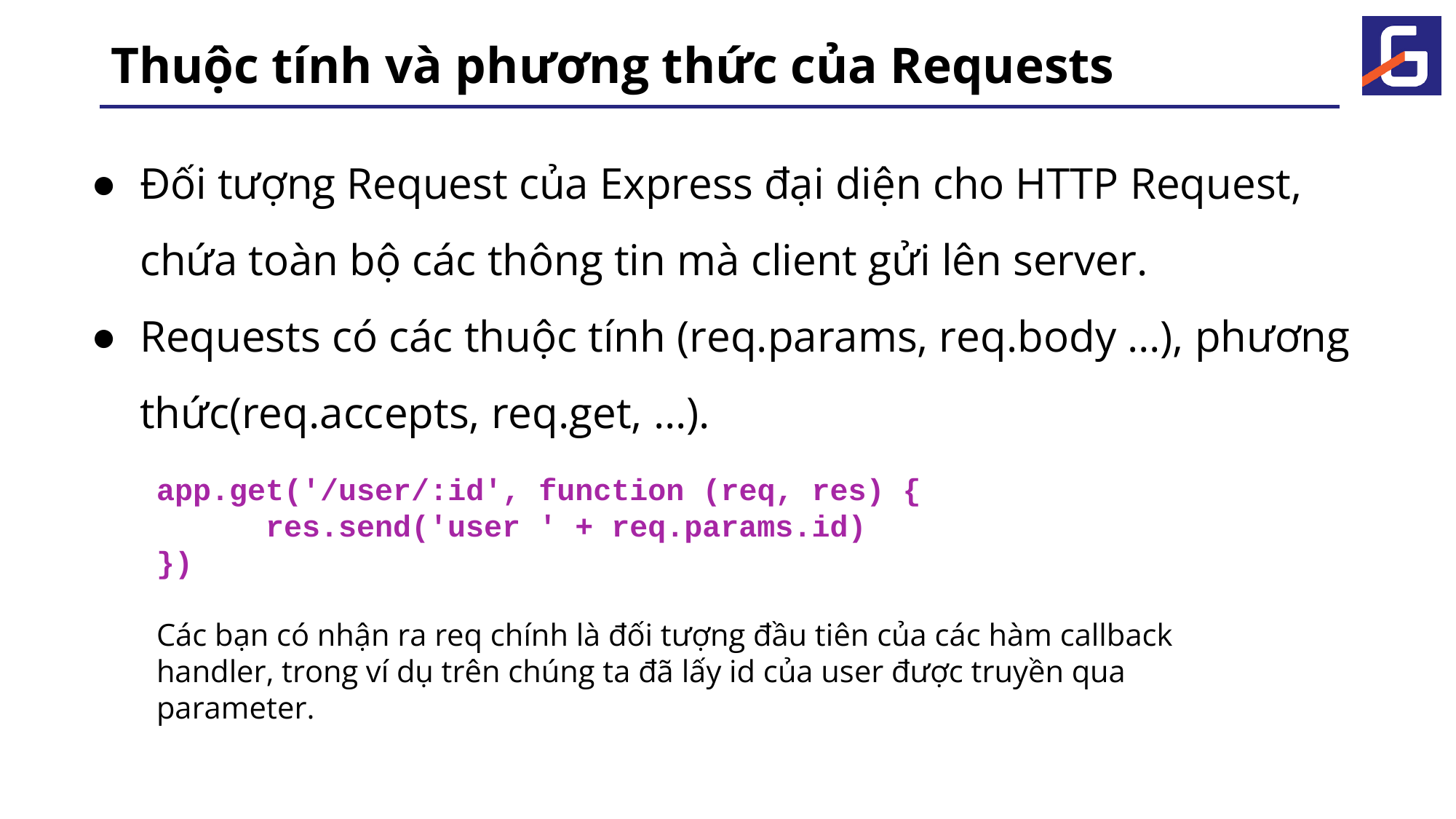

# Thuộc tính và phương thức của Requests
Đối tượng Request của Express đại diện cho HTTP Request, chứa toàn bộ các thông tin mà client gửi lên server.
Requests có các thuộc tính (req.params, req.body …), phương thức(req.accepts, req.get, …).
app.get('/user/:id', function (req, res) {
	res.send('user ' + req.params.id)
})

Các bạn có nhận ra req chính là đối tượng đầu tiên của các hàm callback handler, trong ví dụ trên chúng ta đã lấy id của user được truyền qua parameter.